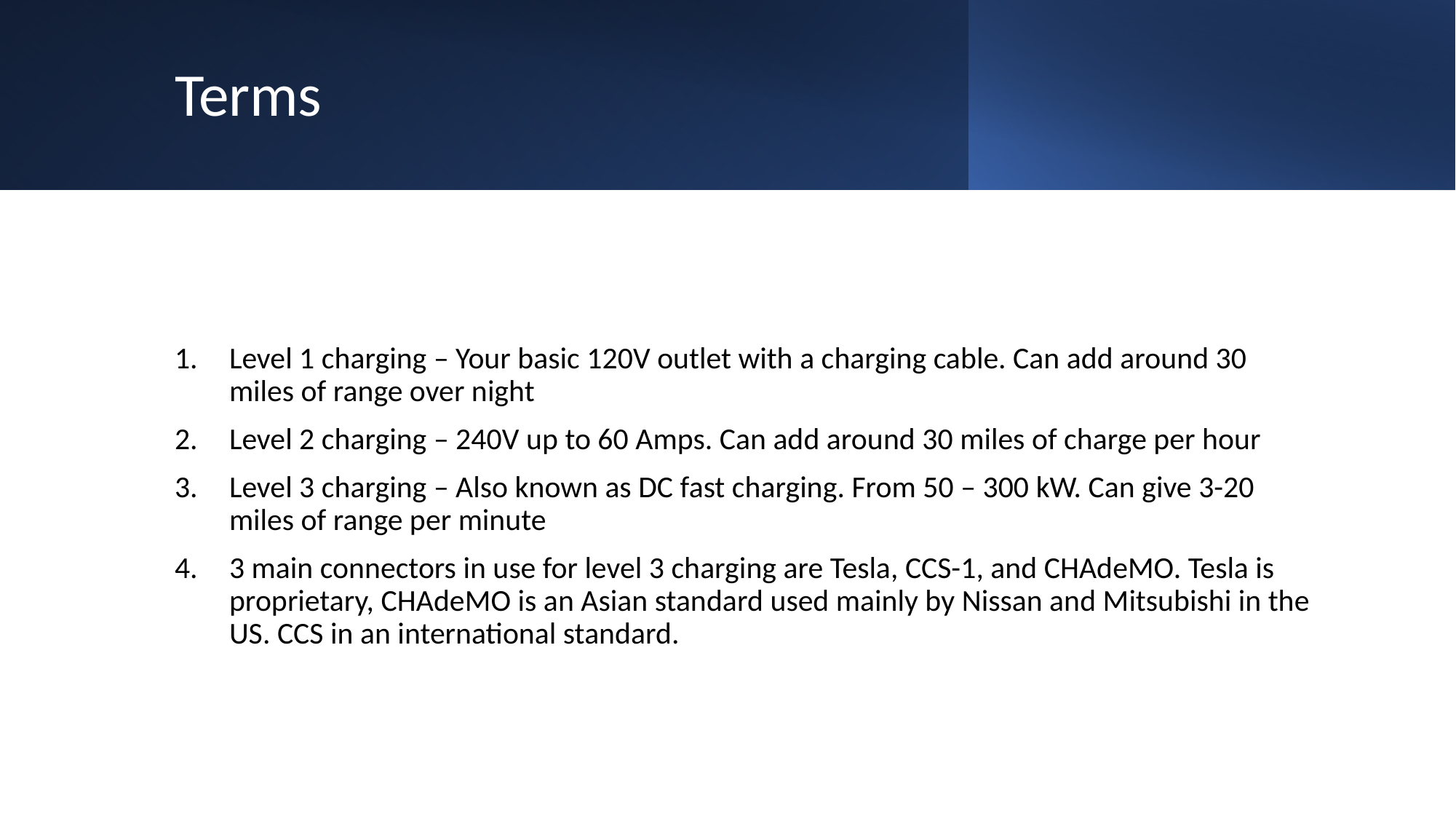

# Terms
Level 1 charging – Your basic 120V outlet with a charging cable. Can add around 30 miles of range over night
Level 2 charging – 240V up to 60 Amps. Can add around 30 miles of charge per hour
Level 3 charging – Also known as DC fast charging. From 50 – 300 kW. Can give 3-20 miles of range per minute
3 main connectors in use for level 3 charging are Tesla, CCS-1, and CHAdeMO. Tesla is proprietary, CHAdeMO is an Asian standard used mainly by Nissan and Mitsubishi in the US. CCS in an international standard.